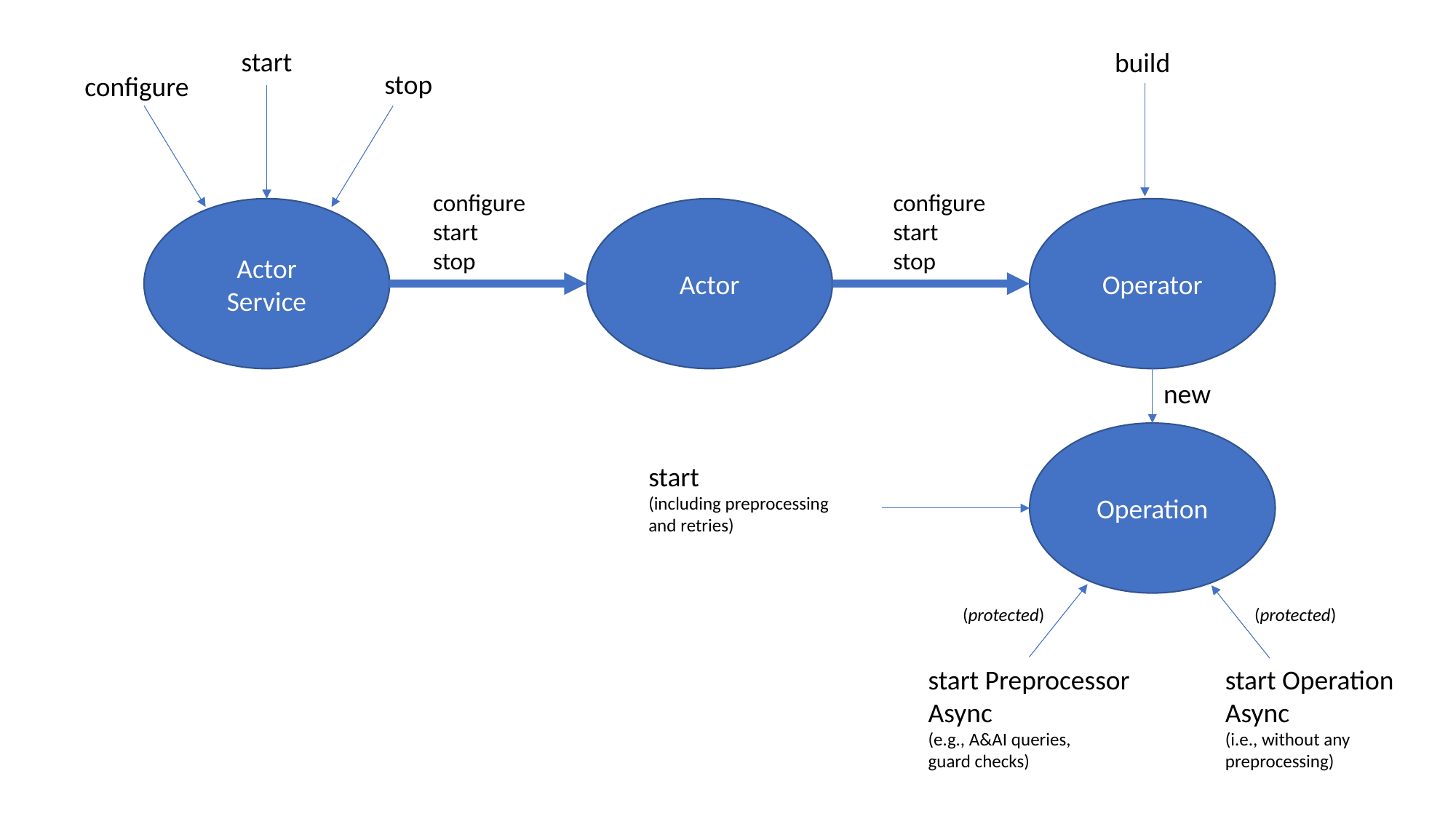

start
build
stop
configure
configure
start
stop
configure
start
stop
Actor
Service
Actor
Operator
new
Operation
start
(including preprocessing
and retries)
(protected)
(protected)
start Preprocessor
Async
(e.g., A&AI queries,
guard checks)
start Operation
Async
(i.e., without any
preprocessing)